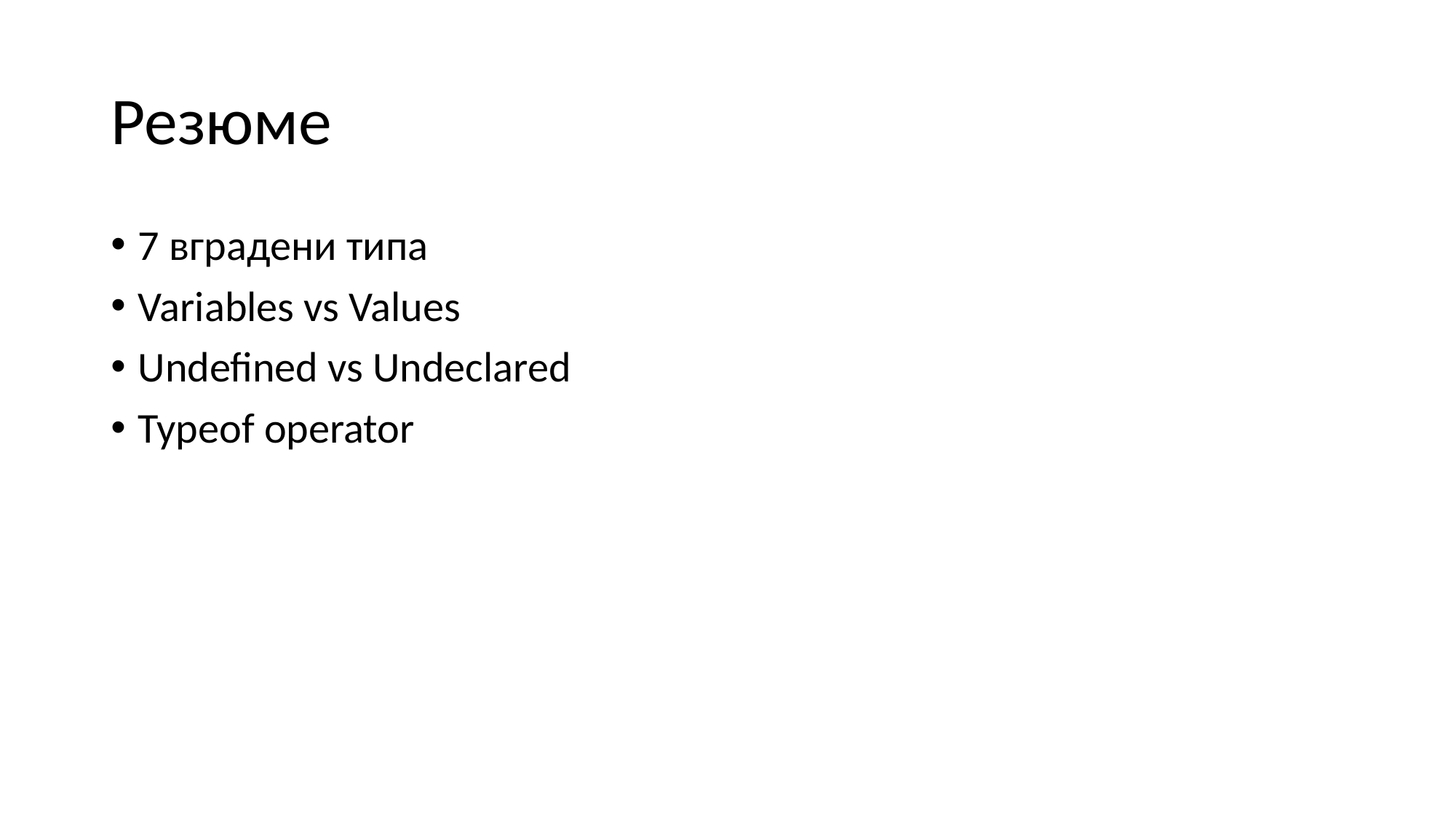

# Резюме
7 вградени типа
Variables vs Values
Undefined vs Undeclared
Typeof operator